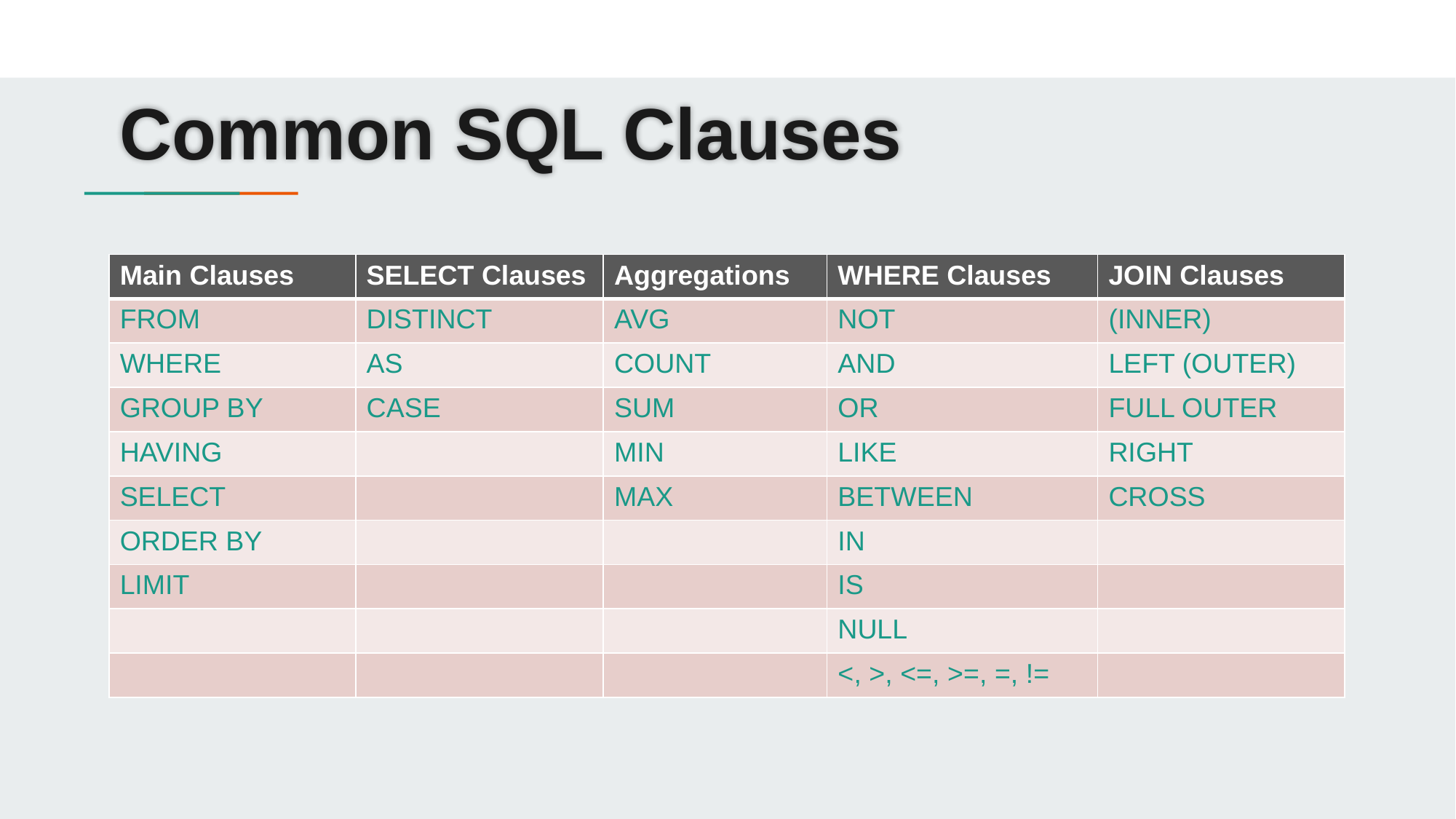

# Common SQL Clauses
| Main Clauses | SELECT Clauses | Aggregations | WHERE Clauses | JOIN Clauses |
| --- | --- | --- | --- | --- |
| FROM | DISTINCT | AVG | NOT | (INNER) |
| WHERE | AS | COUNT | AND | LEFT (OUTER) |
| GROUP BY | CASE | SUM | OR | FULL OUTER |
| HAVING |  | MIN | LIKE | RIGHT |
| SELECT |  | MAX | BETWEEN | CROSS |
| ORDER BY |  |  | IN |  |
| LIMIT |  |  | IS |  |
|  |  |  | NULL |  |
|  |  |  | <, >, <=, >=, =, != |  |